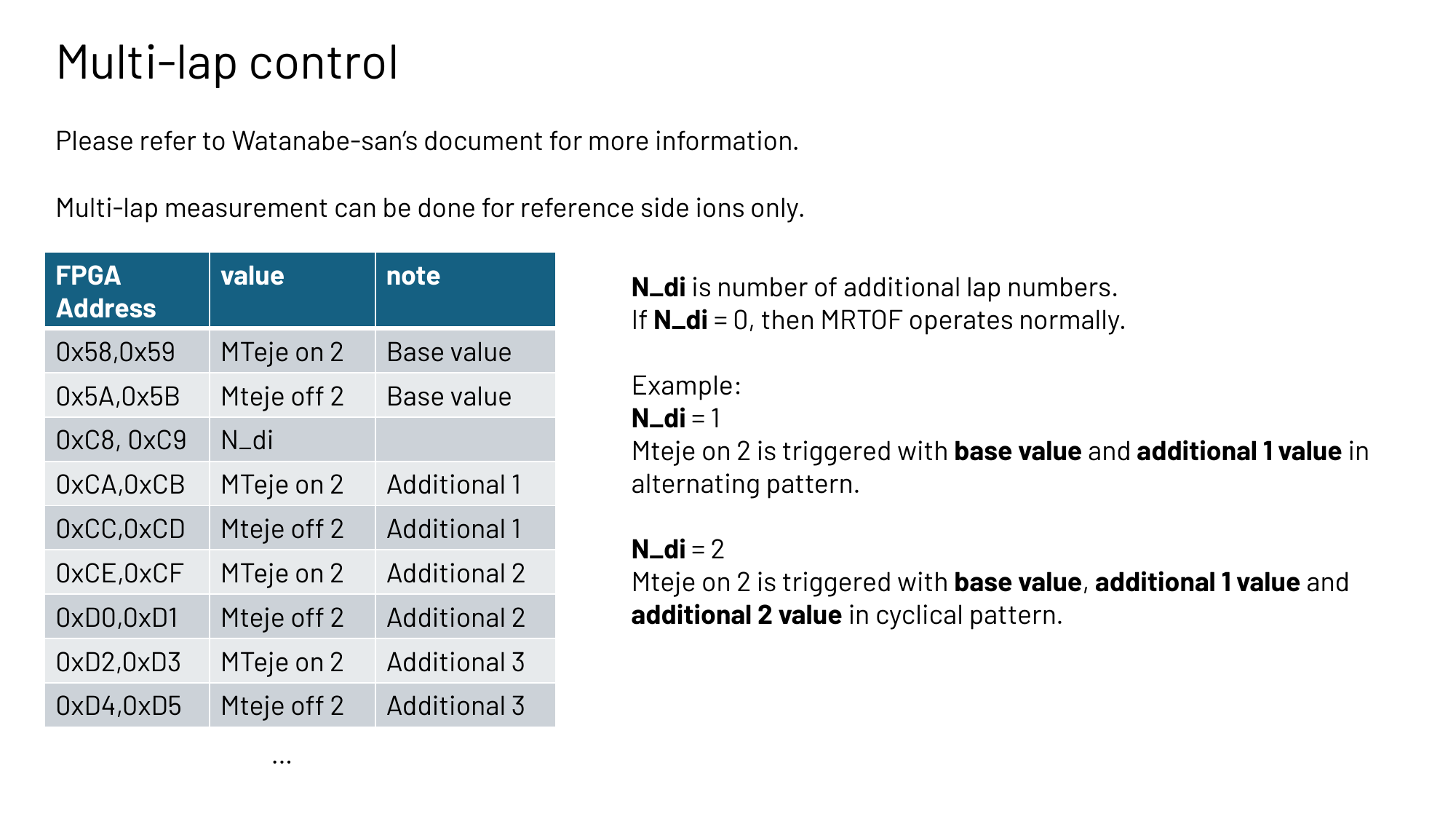

Multi-lap control
Please refer to Watanabe-san’s document for more information.
Multi-lap measurement can be done for reference side ions only.
| FPGA Address | value | note |
| --- | --- | --- |
| 0x58,0x59 | MTeje on 2 | Base value |
| 0x5A,0x5B | Mteje off 2 | Base value |
| 0xC8, 0xC9 | N\_di |  |
| 0xCA,0xCB | MTeje on 2 | Additional 1 |
| 0xCC,0xCD | Mteje off 2 | Additional 1 |
| 0xCE,0xCF | MTeje on 2 | Additional 2 |
| 0xD0,0xD1 | Mteje off 2 | Additional 2 |
| 0xD2,0xD3 | MTeje on 2 | Additional 3 |
| 0xD4,0xD5 | Mteje off 2 | Additional 3 |
N_di is number of additional lap numbers.
If N_di = 0, then MRTOF operates normally.

Example:
N_di = 1
Mteje on 2 is triggered with base value and additional 1 value in alternating pattern.

N_di = 2
Mteje on 2 is triggered with base value, additional 1 value and additional 2 value in cyclical pattern.

…